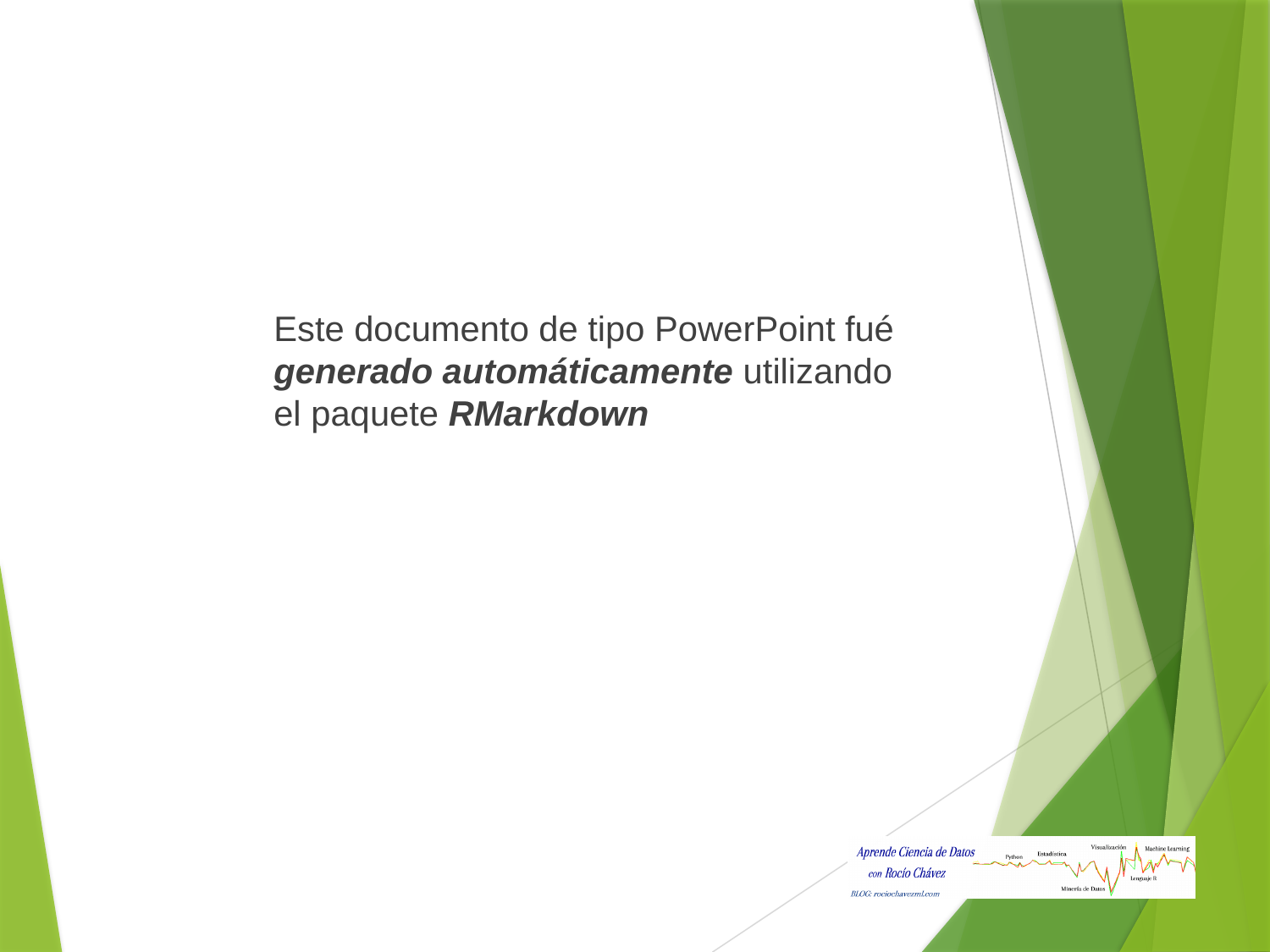

Este documento de tipo PowerPoint fué
generado automáticamente utilizando
el paquete RMarkdown